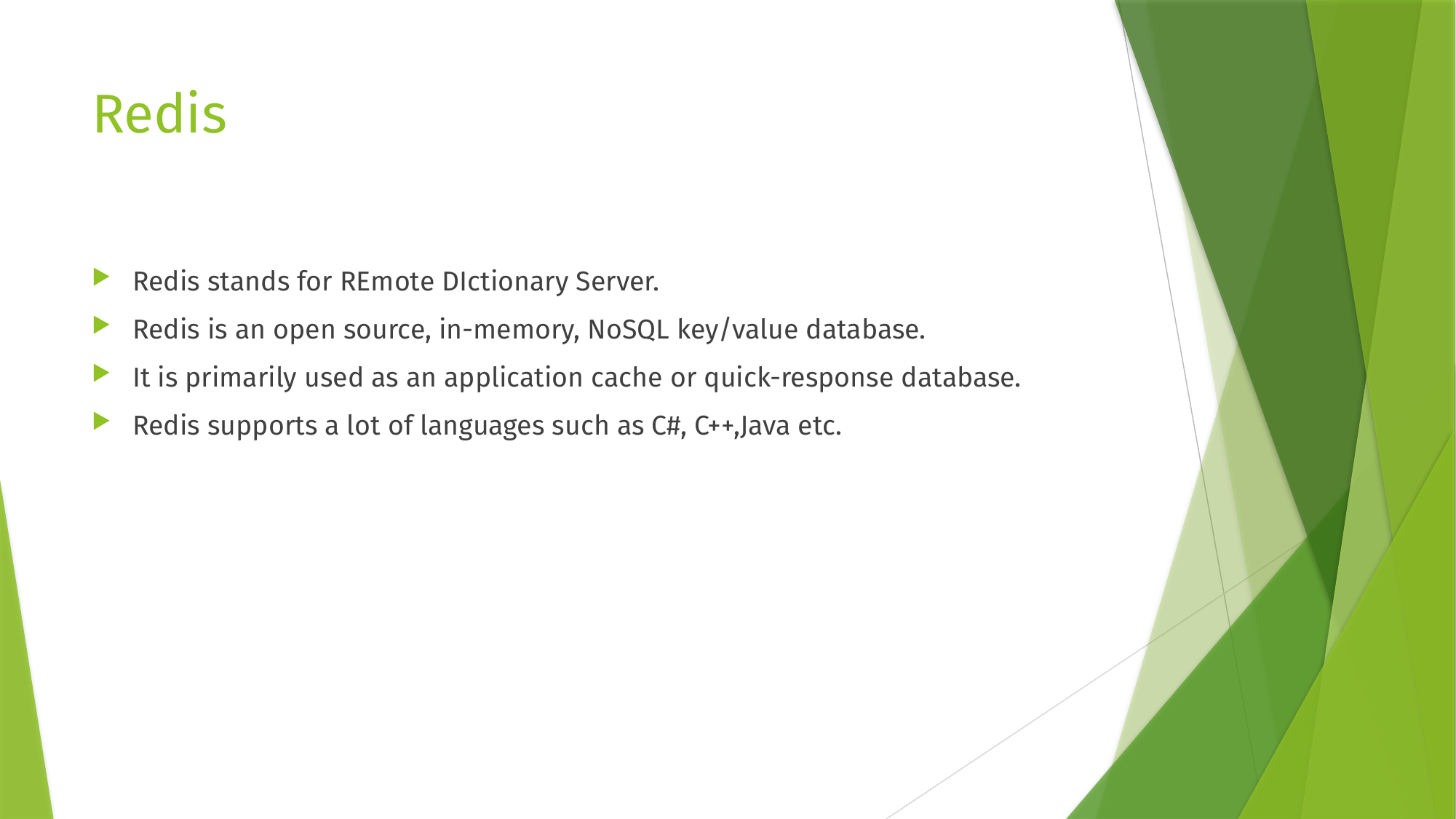

# Redis
Redis stands for REmote DIctionary Server.
Redis is an open source, in-memory, NoSQL key/value database.
It is primarily used as an application cache or quick-response database.
Redis supports a lot of languages such as C#, C++,Java etc.